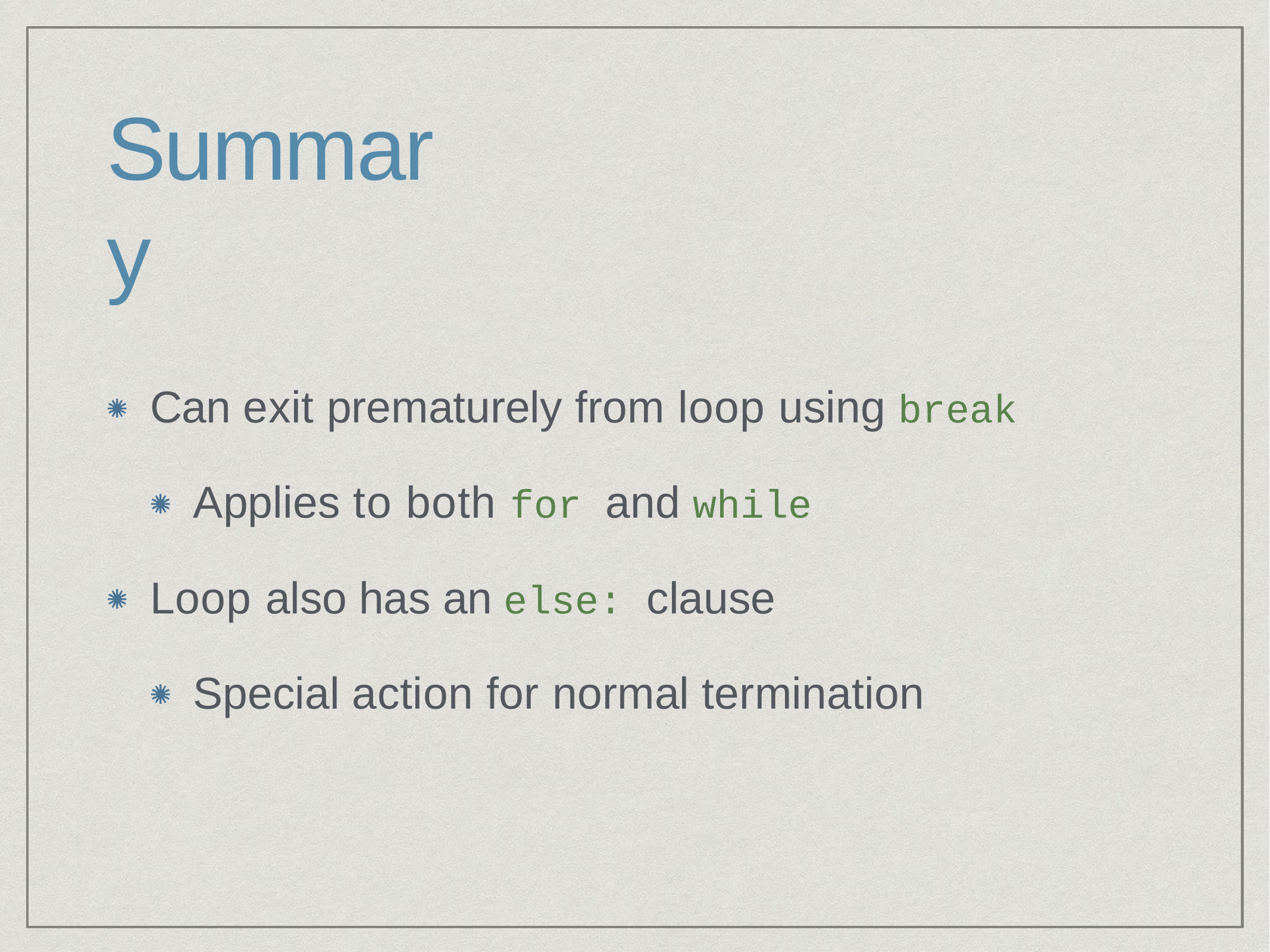

# Summary
Can exit prematurely from loop using break
Applies to both for and while
Loop also has an else: clause
Special action for normal termination